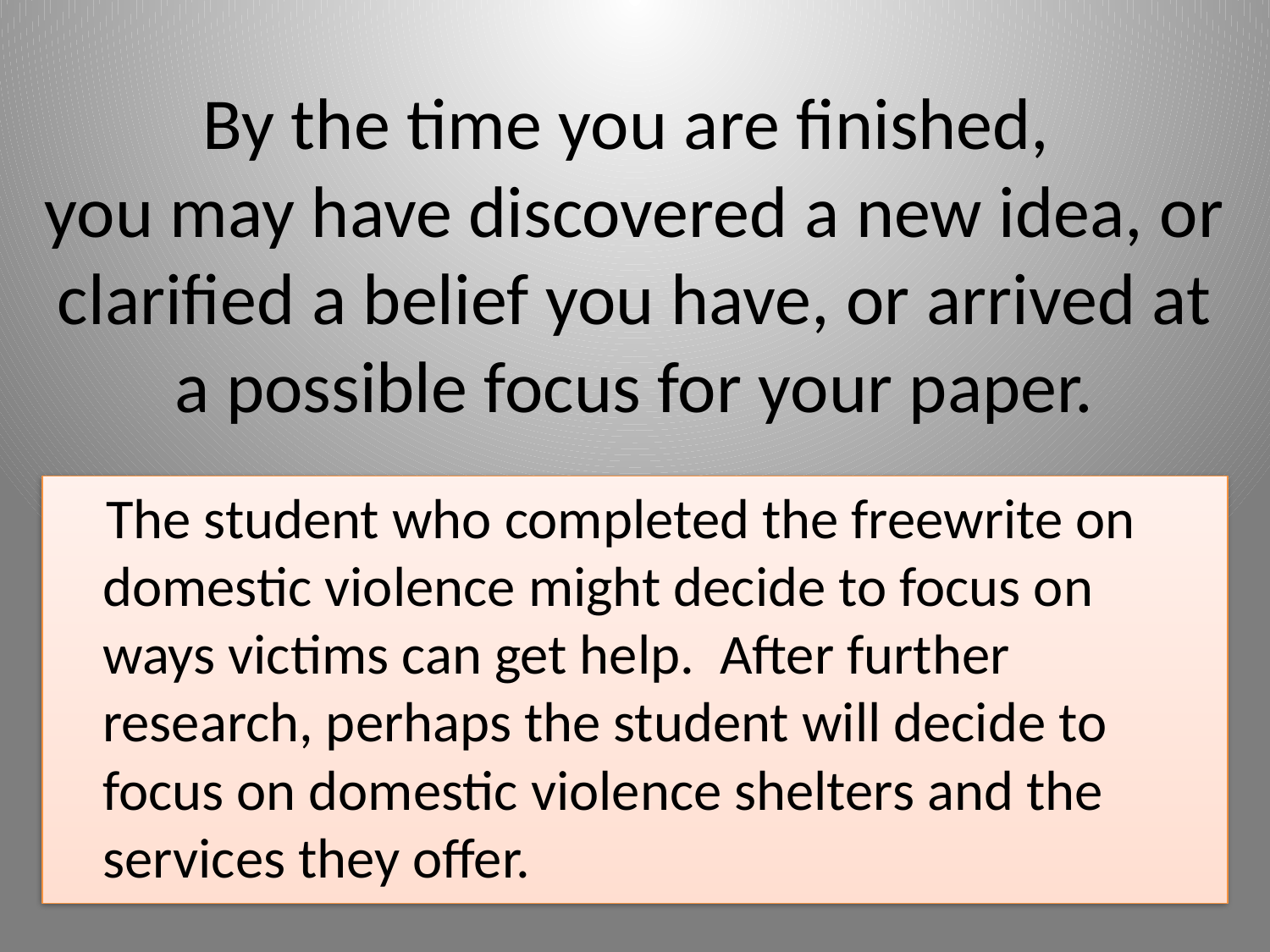

# By the time you are finished, you may have discovered a new idea, or clarified a belief you have, or arrived at a possible focus for your paper.
    The student who completed the freewrite on domestic violence might decide to focus on ways victims can get help.  After further research, perhaps the student will decide to focus on domestic violence shelters and the services they offer.